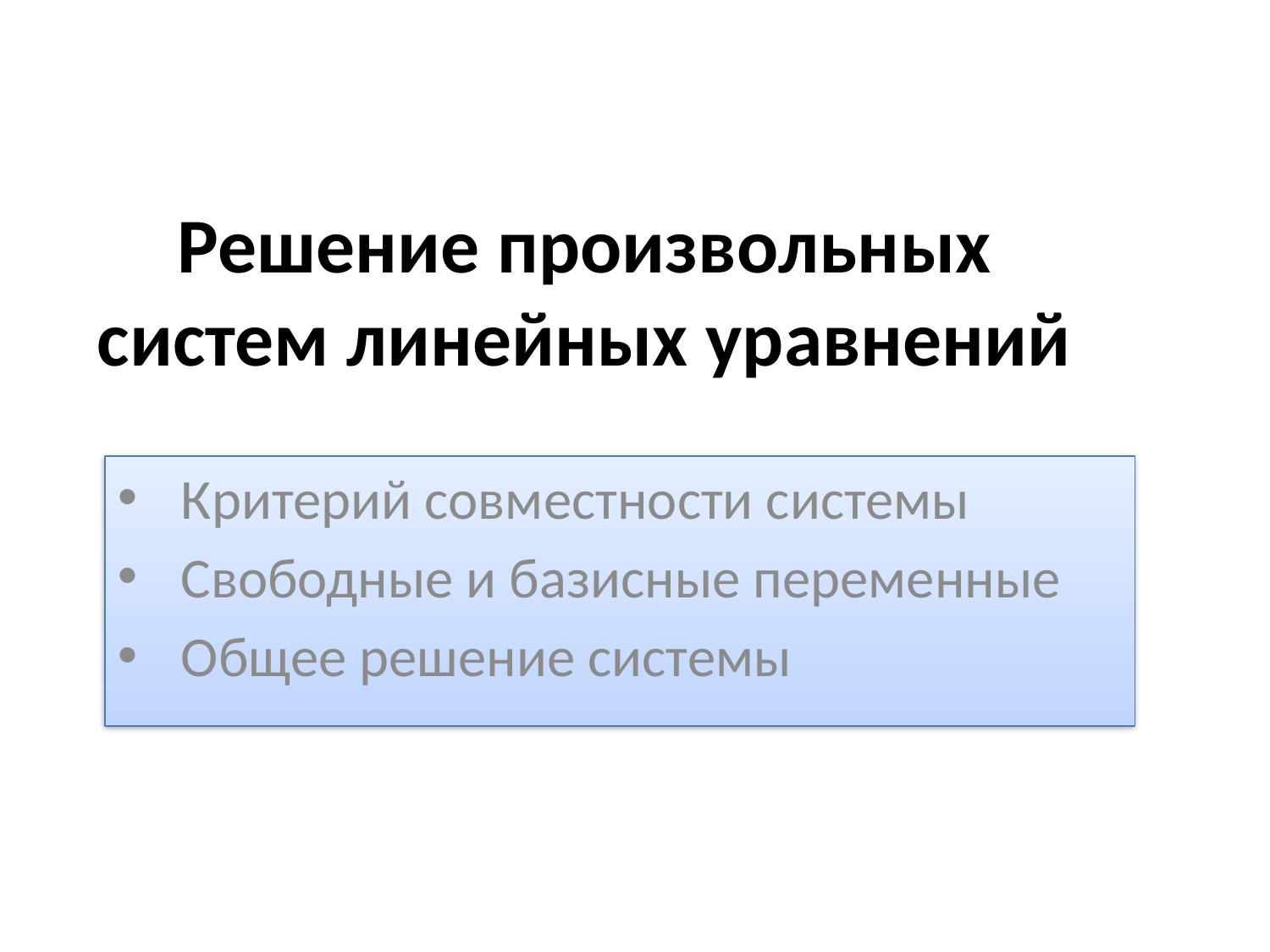

# Решение произвольных систем линейных уравнений
Критерий совместности системы
Свободные и базисные переменные
Общее решение системы